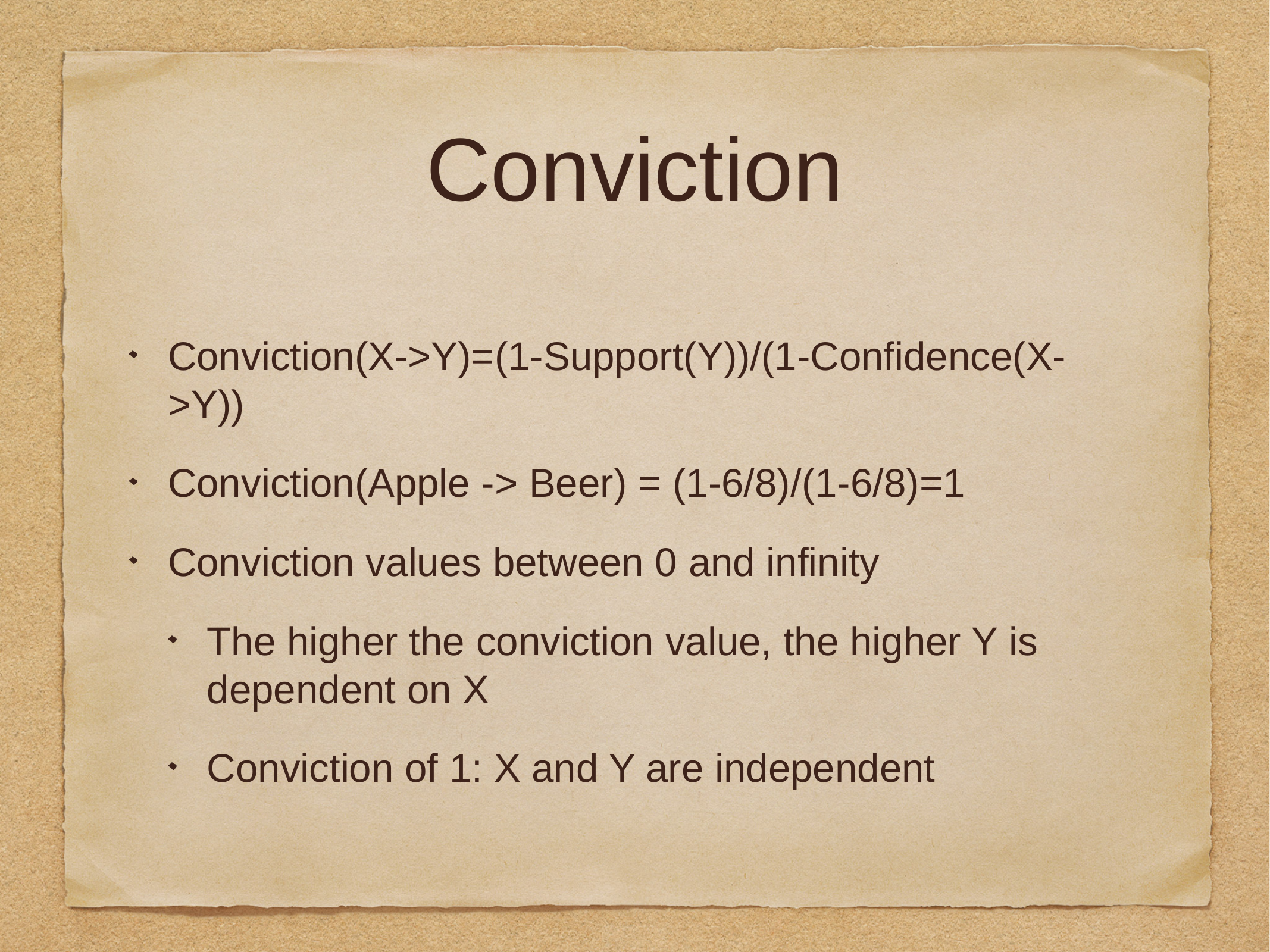

# Conviction
Conviction(X->Y)=(1-Support(Y))/(1-Confidence(X->Y))
Conviction(Apple -> Beer) = (1-6/8)/(1-6/8)=1
Conviction values between 0 and infinity
The higher the conviction value, the higher Y is dependent on X
Conviction of 1: X and Y are independent